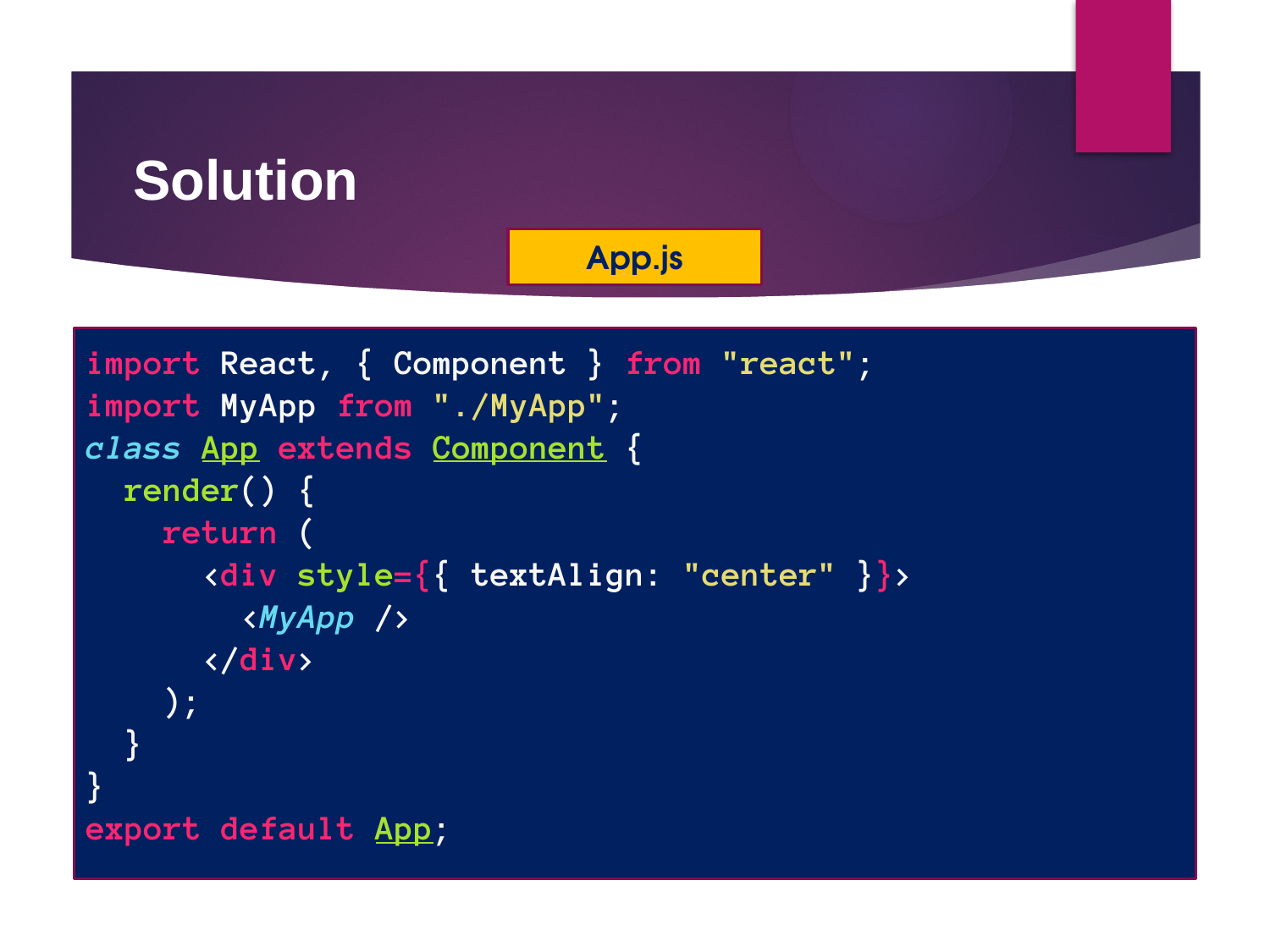

#
Solution
App.js

import React, { Component } from "react";
import MyApp from "./MyApp";
class App extends Component {
  render() {
    return (
      <div style={{ textAlign: "center" }}>
        <MyApp />
      </div>
    );
  }
}
export default App;